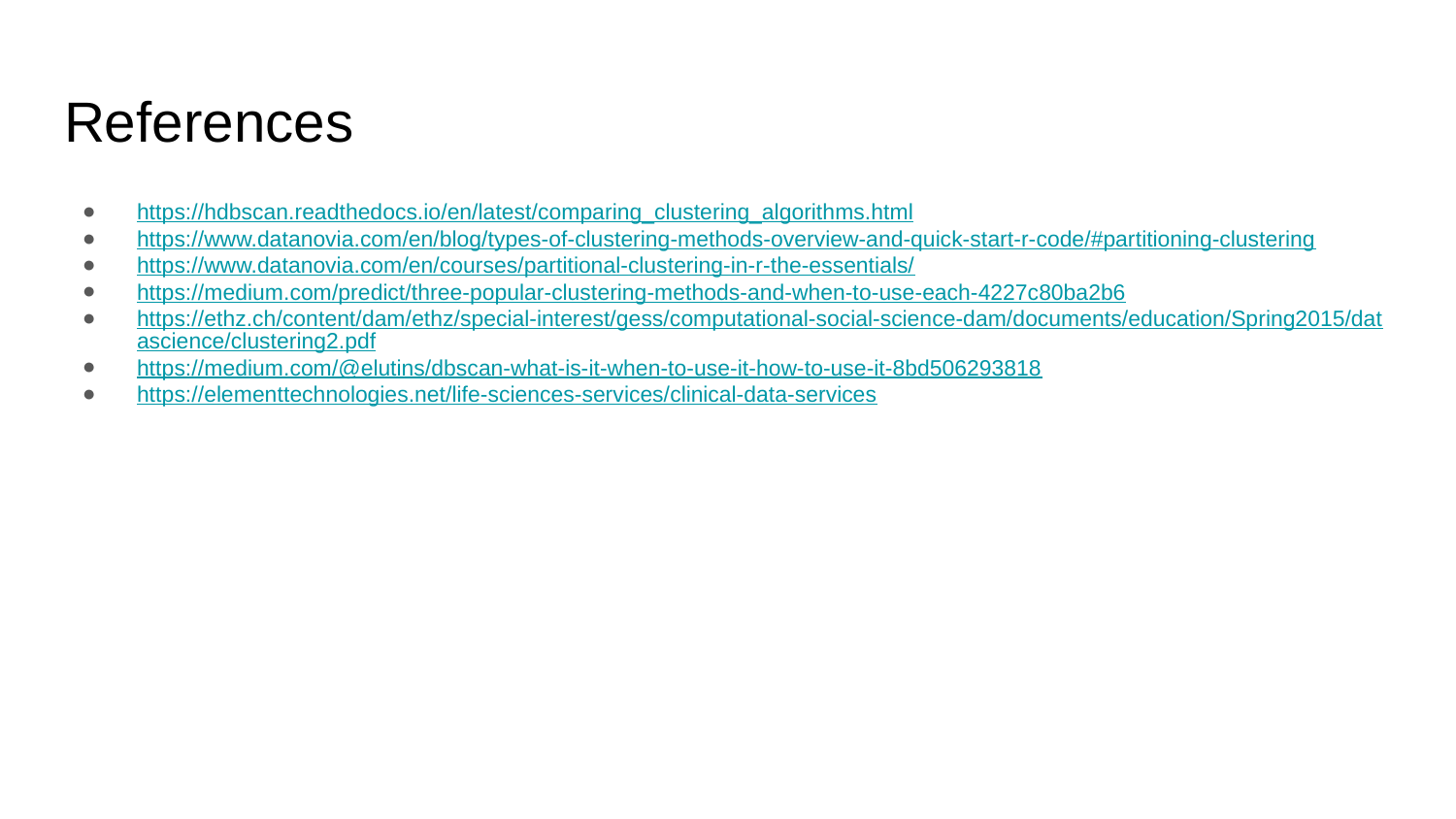

# References
https://hdbscan.readthedocs.io/en/latest/comparing_clustering_algorithms.html
https://www.datanovia.com/en/blog/types-of-clustering-methods-overview-and-quick-start-r-code/#partitioning-clustering
https://www.datanovia.com/en/courses/partitional-clustering-in-r-the-essentials/
https://medium.com/predict/three-popular-clustering-methods-and-when-to-use-each-4227c80ba2b6
https://ethz.ch/content/dam/ethz/special-interest/gess/computational-social-science-dam/documents/education/Spring2015/datascience/clustering2.pdf
https://medium.com/@elutins/dbscan-what-is-it-when-to-use-it-how-to-use-it-8bd506293818
https://elementtechnologies.net/life-sciences-services/clinical-data-services